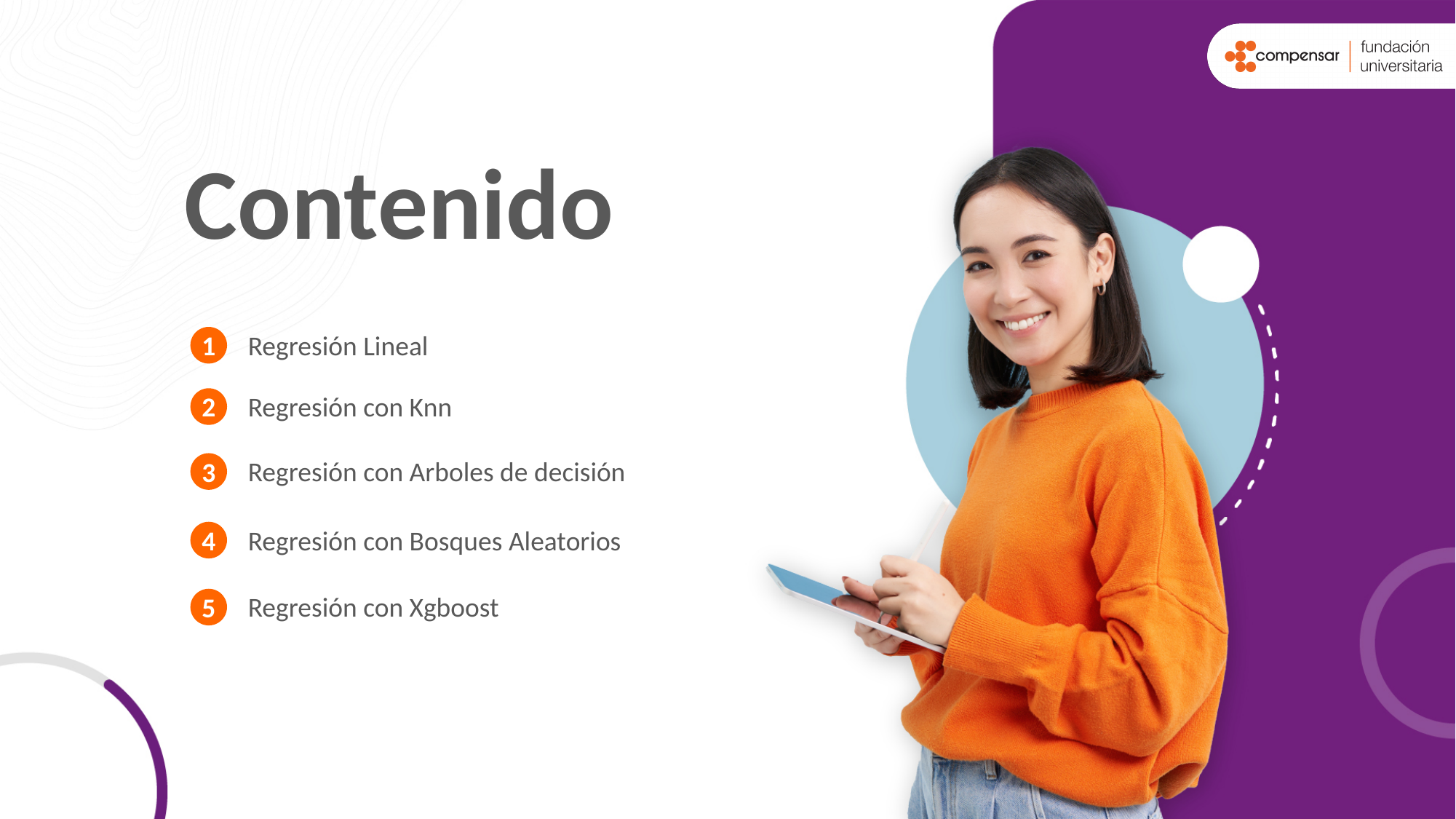

Contenido
1

Regresión Lineal
2

Regresión con Knn
3

Regresión con Arboles de decisión
4

Regresión con Bosques Aleatorios
5

Regresión con Xgboost